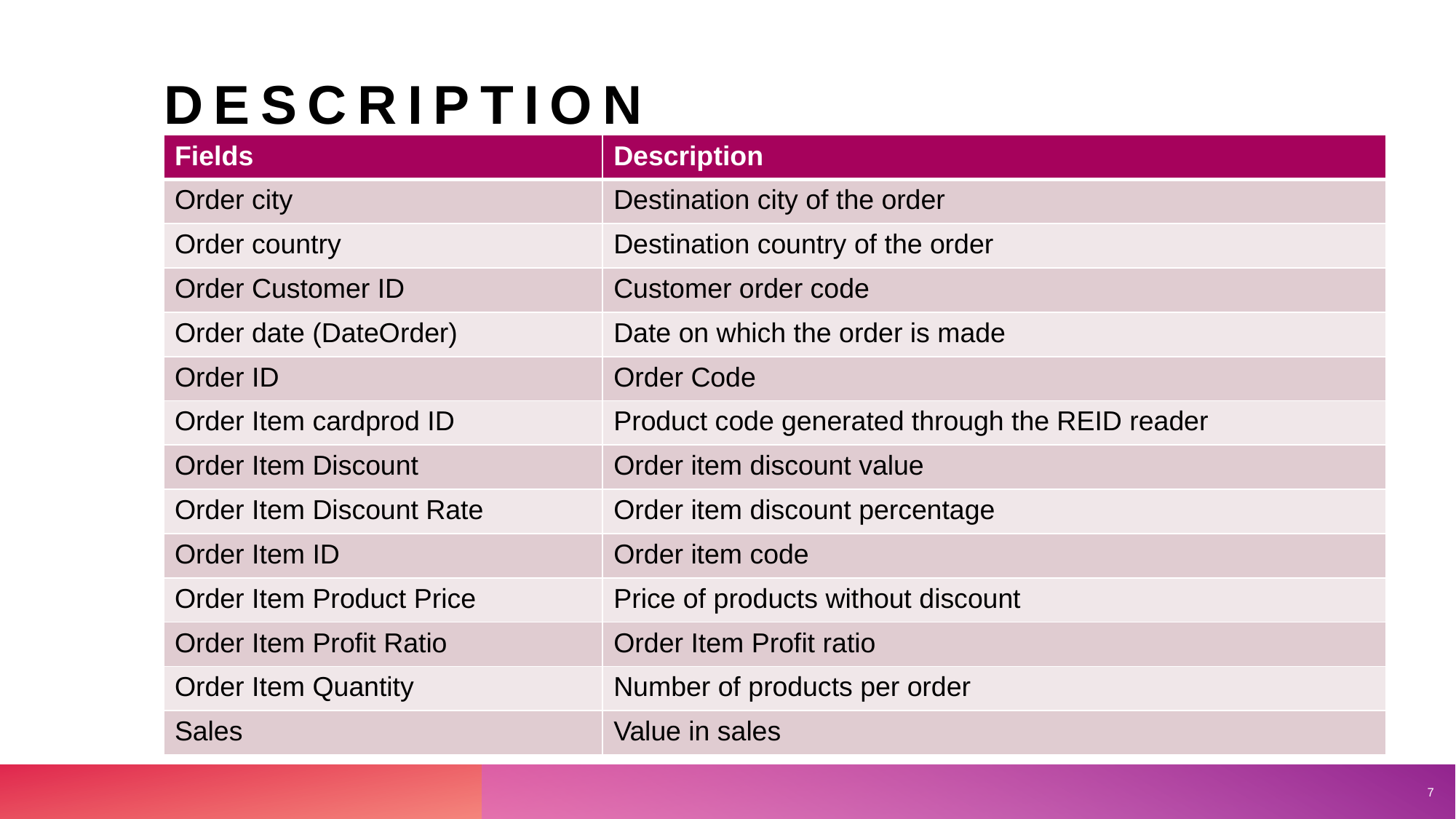

# description
| Fields | Description |
| --- | --- |
| Order city | Destination city of the order |
| Order country | Destination country of the order |
| Order Customer ID | Customer order code |
| Order date (DateOrder) | Date on which the order is made |
| Order ID | Order Code |
| Order Item cardprod ID | Product code generated through the REID reader |
| Order Item Discount | Order item discount value |
| Order Item Discount Rate | Order item discount percentage |
| Order Item ID | Order item code |
| Order Item Product Price | Price of products without discount |
| Order Item Profit Ratio | Order Item Profit ratio |
| Order Item Quantity | Number of products per order |
| Sales | Value in sales |
7